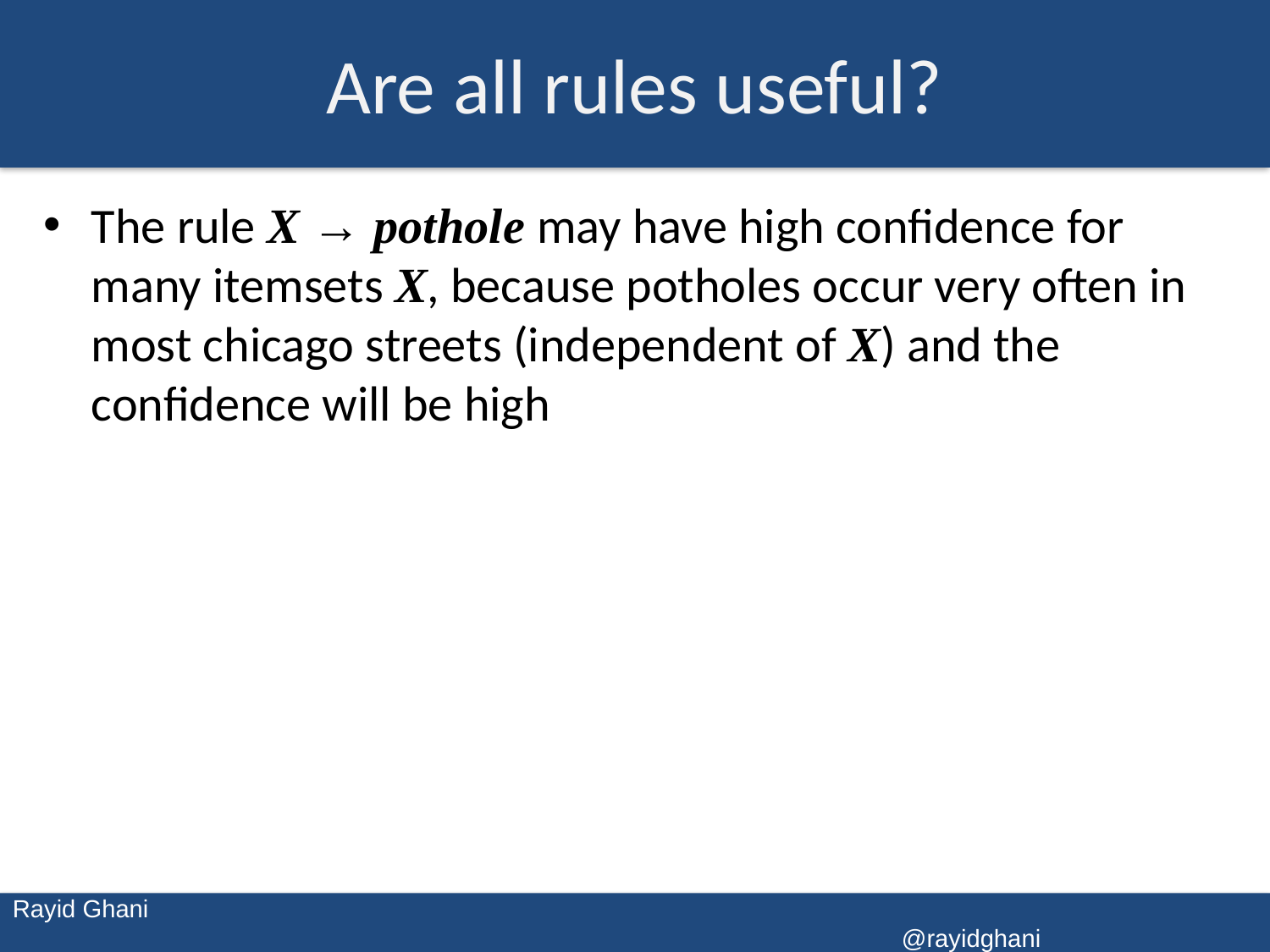

# Are all rules useful?
The rule X → pothole may have high confidence for many itemsets X, because potholes occur very often in most chicago streets (independent of X) and the confidence will be high